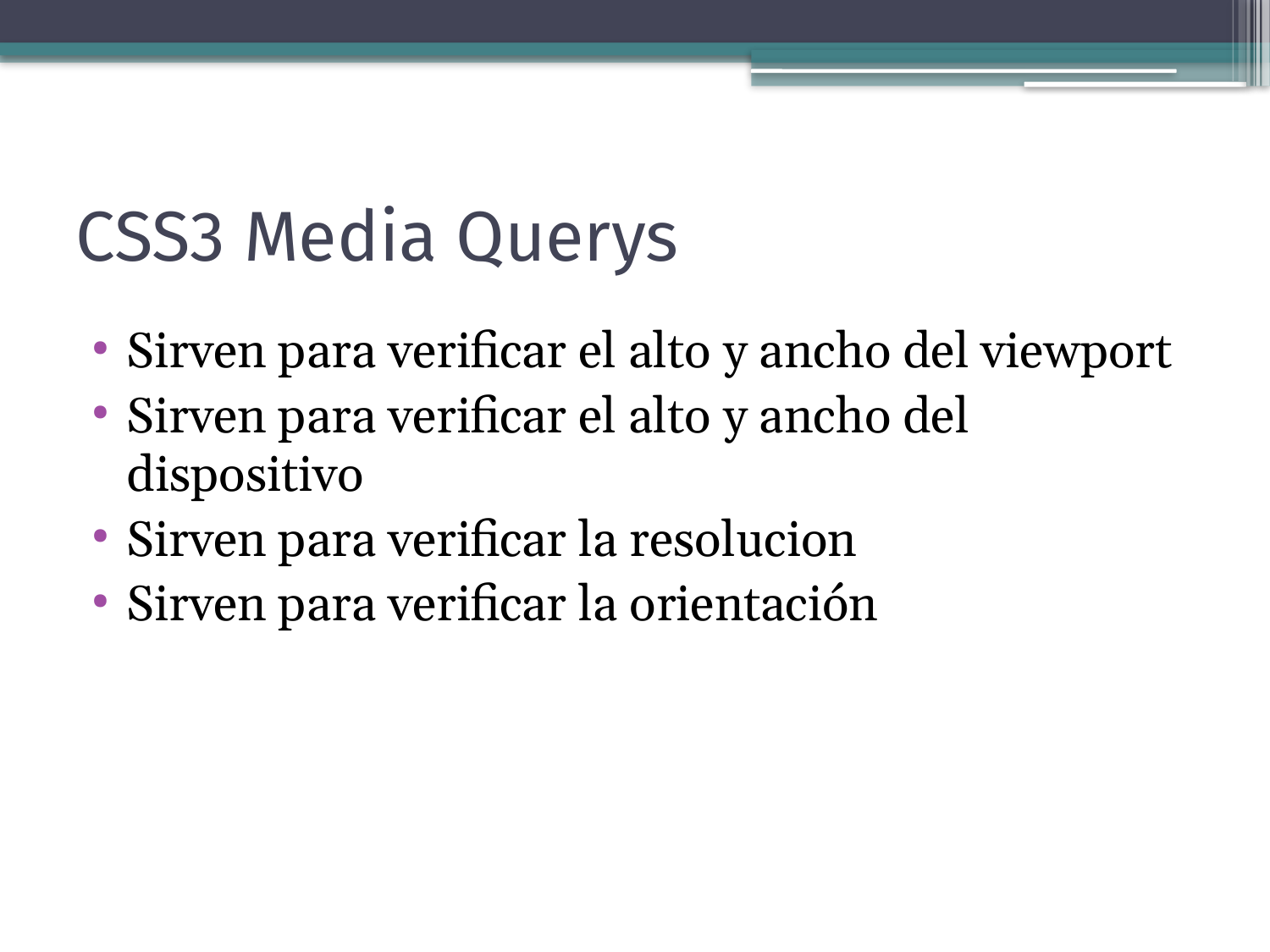

# CSS3 Media Querys
Sirven para verificar el alto y ancho del viewport
Sirven para verificar el alto y ancho del dispositivo
Sirven para verificar la resolucion
Sirven para verificar la orientación